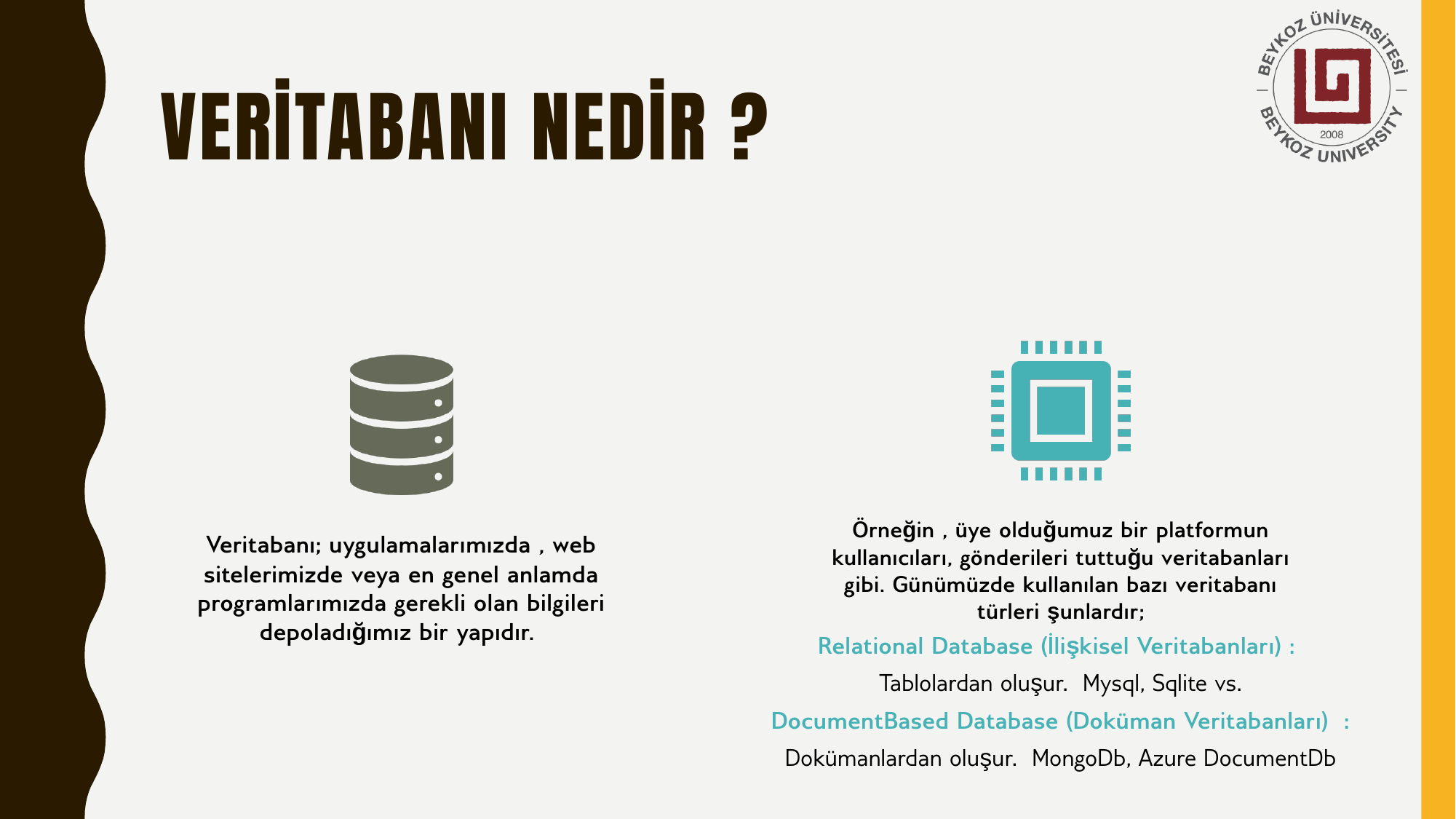

# Veritabanı nedir ?
Veritabanı; uygulamalarımızda , web sitelerimizde veya en genel anlamda programlarımızda gerekli olan bilgileri depoladığımız bir yapıdır.
Örneğin , üye olduğumuz bir platformun kullanıcıları, gönderileri tuttuğu veritabanları gibi. Günümüzde kullanılan bazı veritabanı türleri şunlardır;
Relational Database (İlişkisel Veritabanları) :
Tablolardan oluşur.  Mysql, Sqlite vs.
DocumentBased Database (Doküman Veritabanları)  :
Dokümanlardan oluşur.  MongoDb, Azure DocumentDb